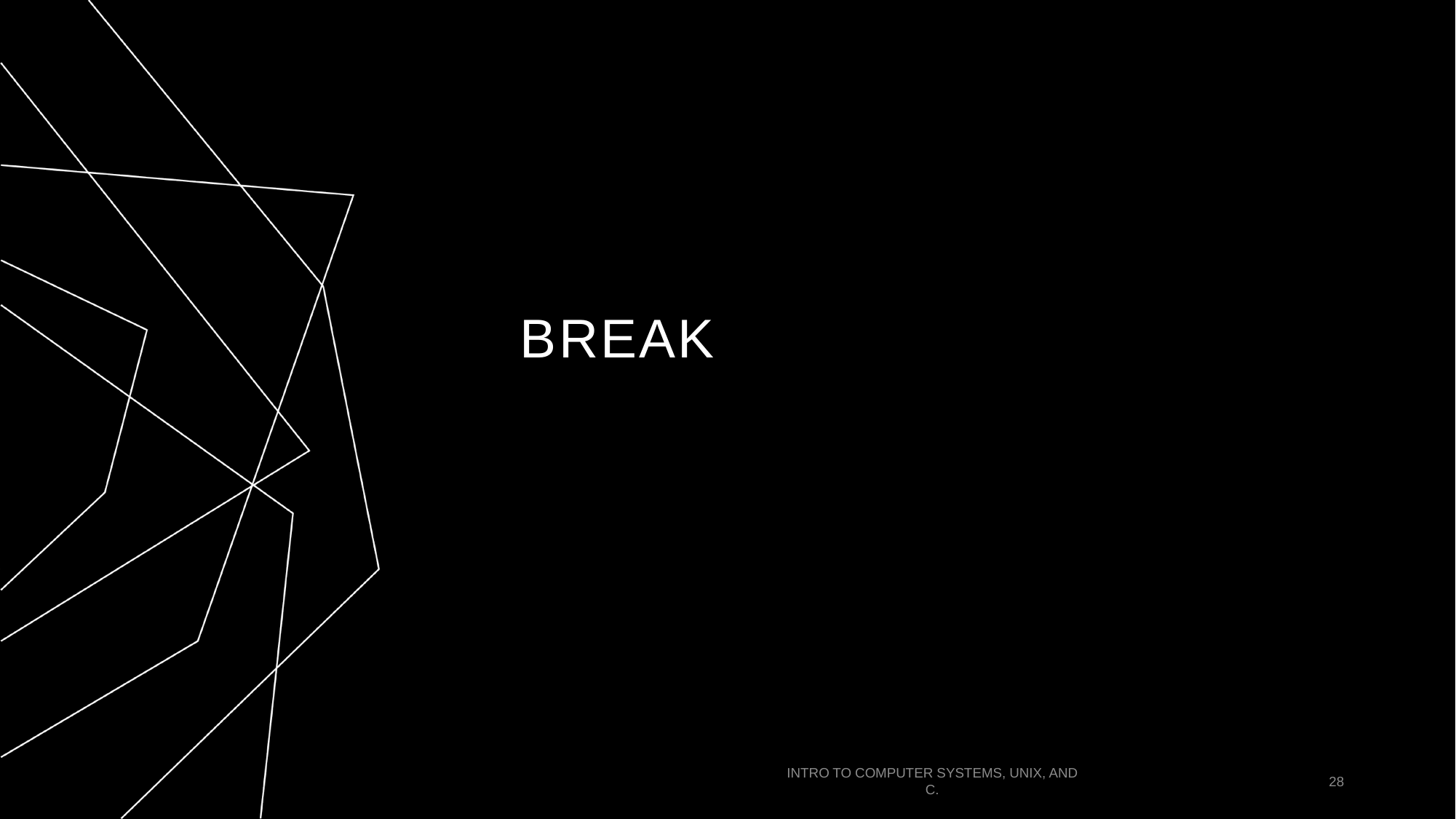

# Break

INTRO TO​ COMPUTER SYSTEMS,​ UNIX,​ AND C.​
28